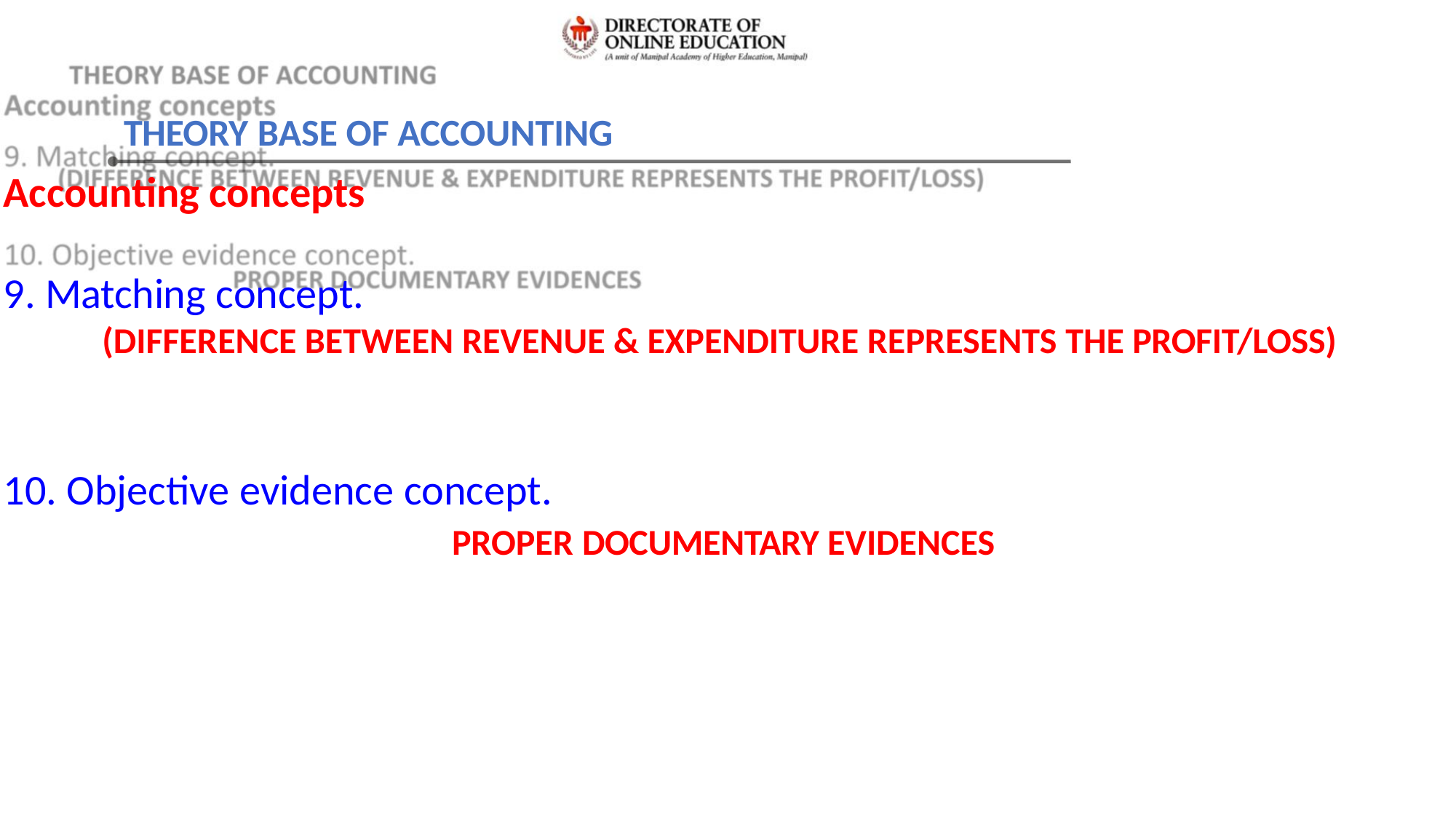

THEORY BASE OF ACCOUNTING
Accounting concepts
9. Matching concept.
(DIFFERENCE BETWEEN REVENUE & EXPENDITURE REPRESENTS THE PROFIT/LOSS)
10. Objective evidence concept.
PROPER DOCUMENTARY EVIDENCES